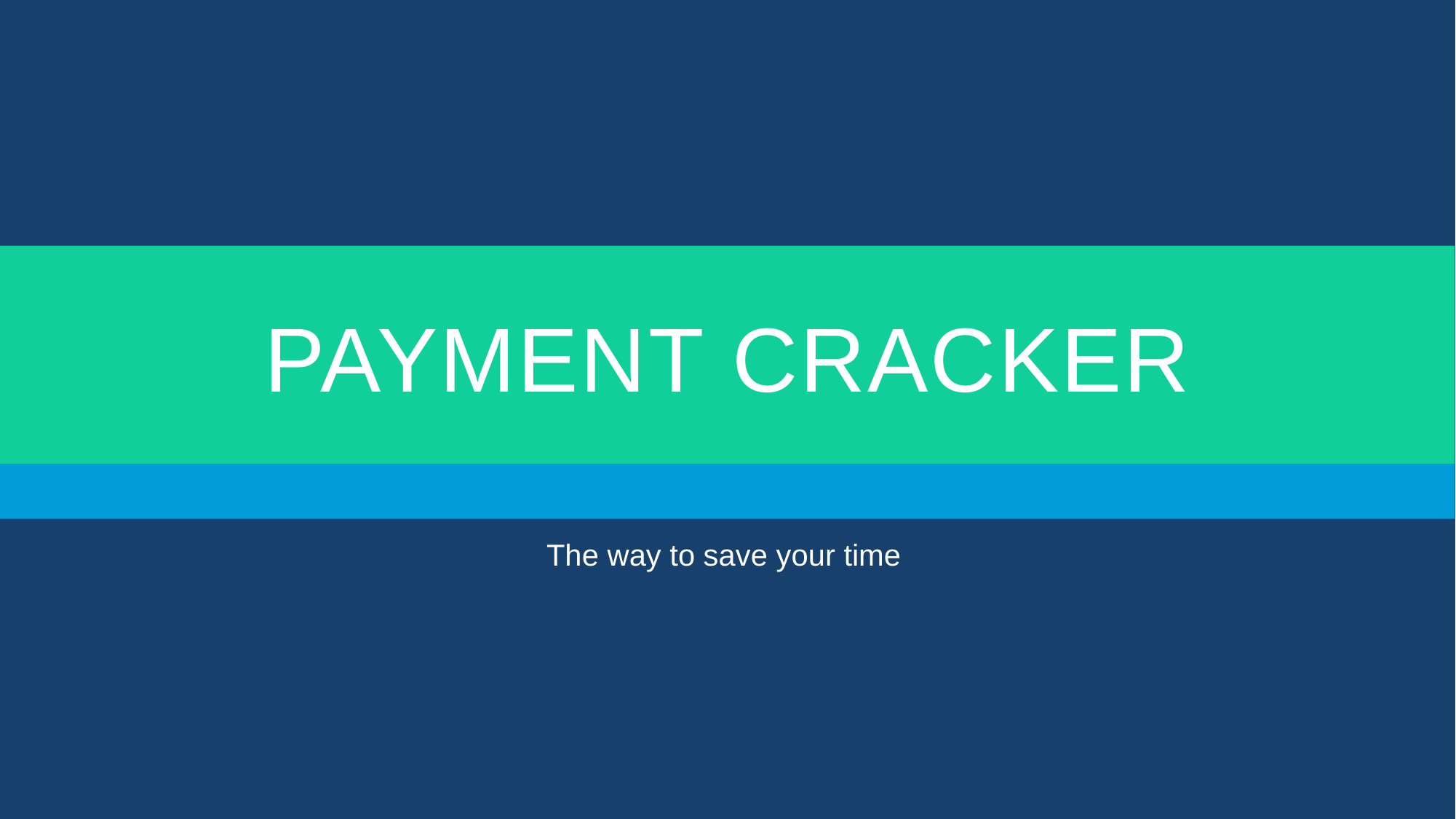

# Payment Cracker
The way to save your time